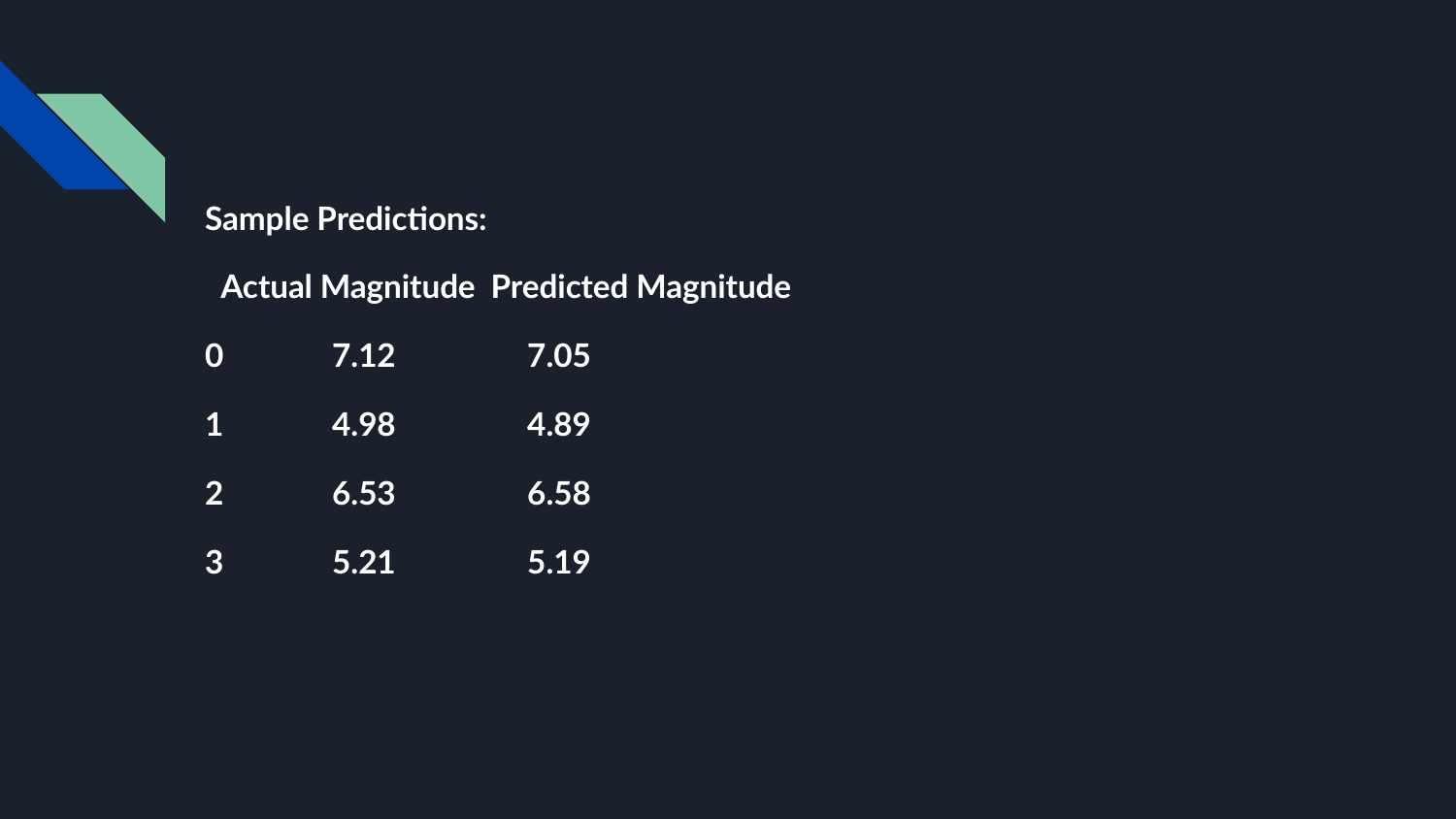

Sample Predictions:
  Actual Magnitude  Predicted Magnitude
0              7.12                 7.05
1              4.98                 4.89
2              6.53                 6.58
3              5.21                 5.19